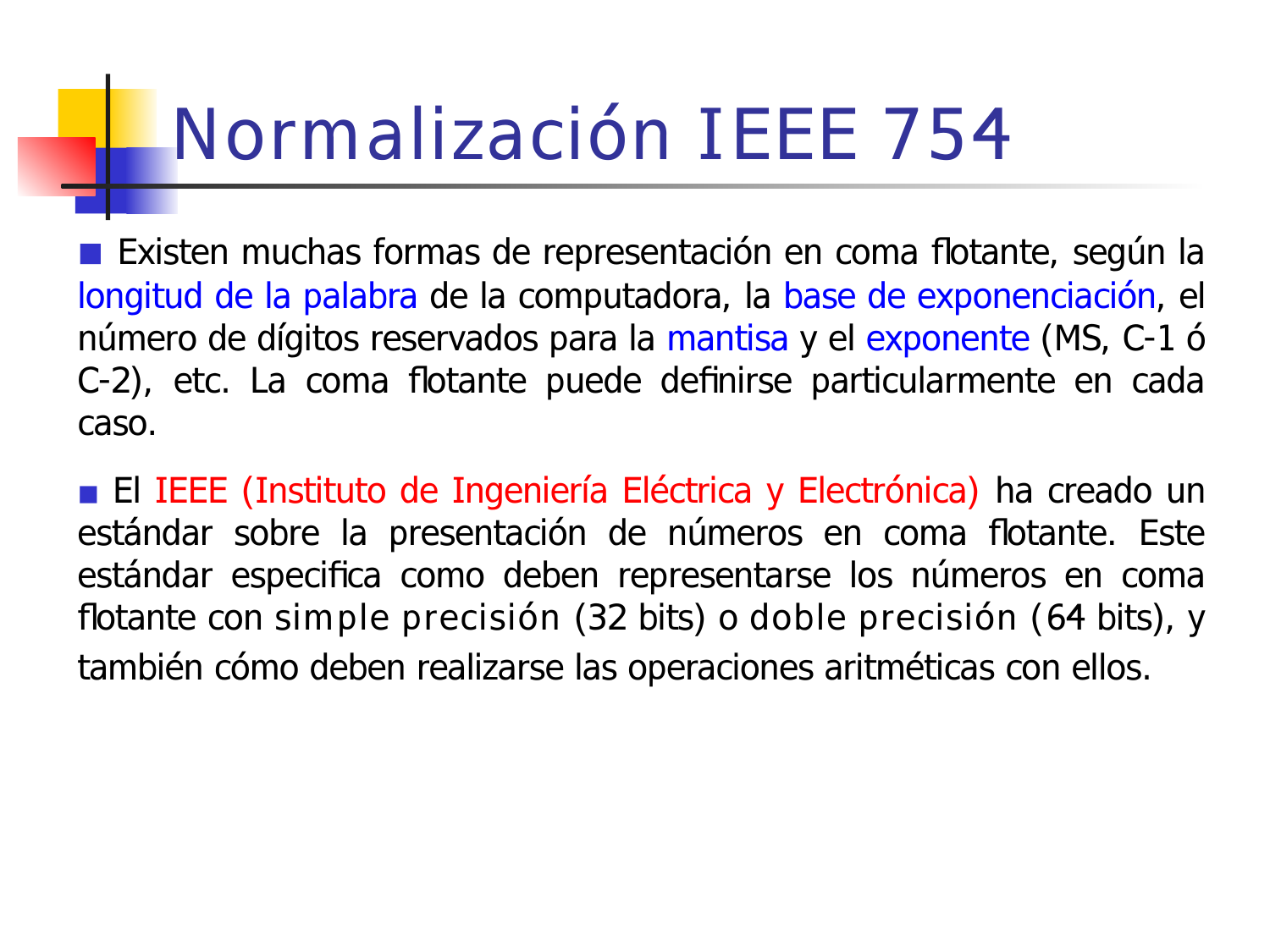

# Normalización IEEE 754
 Existen muchas formas de representación en coma flotante, según la longitud de la palabra de la computadora, la base de exponenciación, el número de dígitos reservados para la mantisa y el exponente (MS, C-1 ó C-2), etc. La coma flotante puede definirse particularmente en cada caso.
 El IEEE (Instituto de Ingeniería Eléctrica y Electrónica) ha creado un estándar sobre la presentación de números en coma flotante. Este estándar especifica como deben representarse los números en coma flotante con simple precisión (32 bits) o doble precisión (64 bits), y también cómo deben realizarse las operaciones aritméticas con ellos.